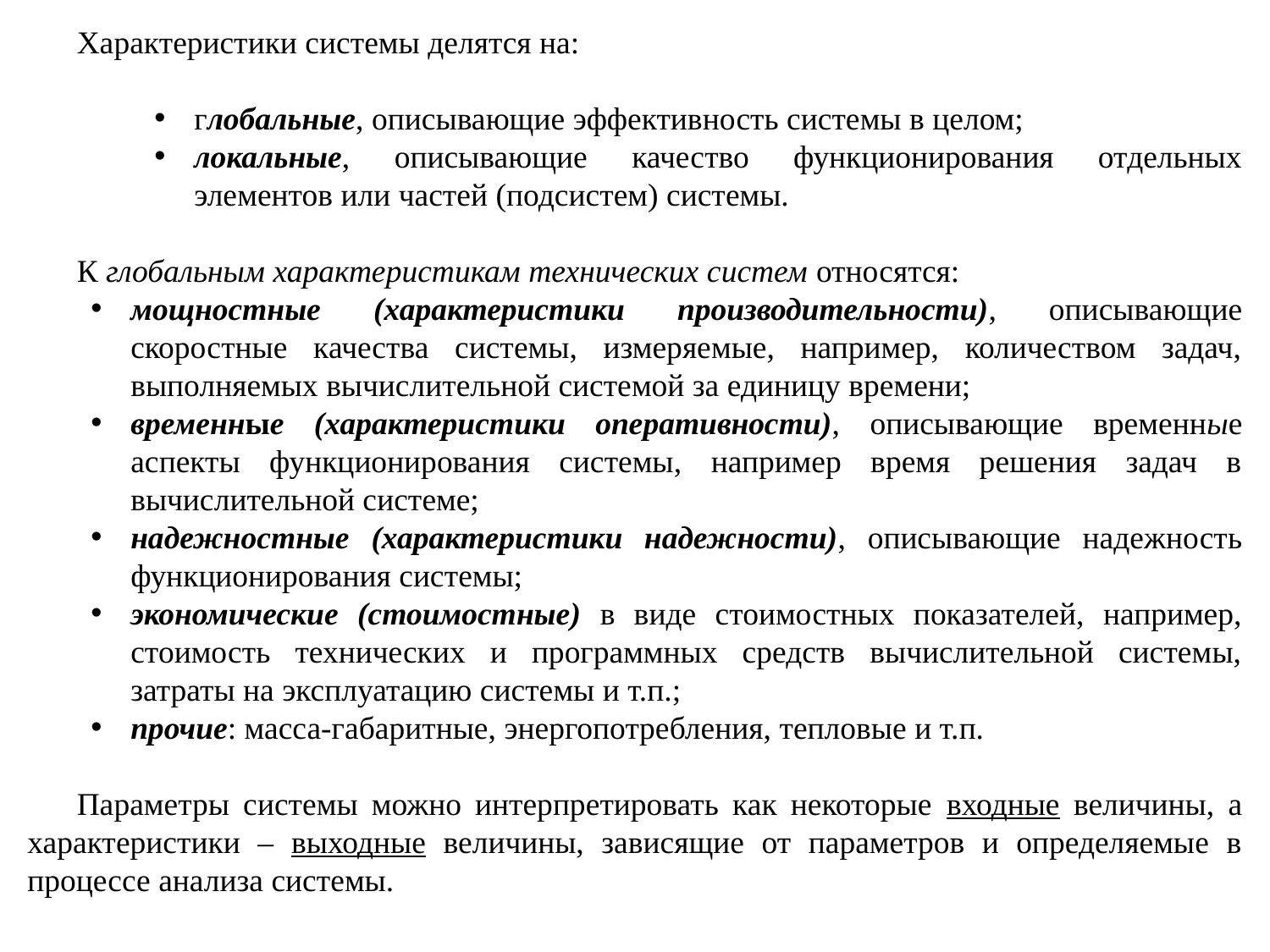

Характеристики системы делятся на:

глобальные, описывающие эффективность системы в целом;
локальные, описывающие качество функционирования отдельных элементов или частей (подсистем) системы.

К глобальным характеристикам технических систем относятся:
мощностные (характеристики производительности), описывающие скоростные качества системы, измеряемые, например, количеством задач, выполняемых вычислительной системой за единицу времени;
временные (характеристики оперативности), описывающие временные аспекты функционирования системы, например время решения задач в вычислительной системе;
надежностные (характеристики надежности), описывающие надежность функционирования системы;
экономические (стоимостные) в виде стоимостных показателей, например, стоимость технических и программных средств вычислительной системы, затраты на эксплуатацию системы и т.п.;
прочие: масса-габаритные, энергопотребления, тепловые и т.п.

Параметры системы можно интерпретировать как некоторые входные величины, а характеристики – выходные величины, зависящие от параметров и определяемые в процессе анализа системы.